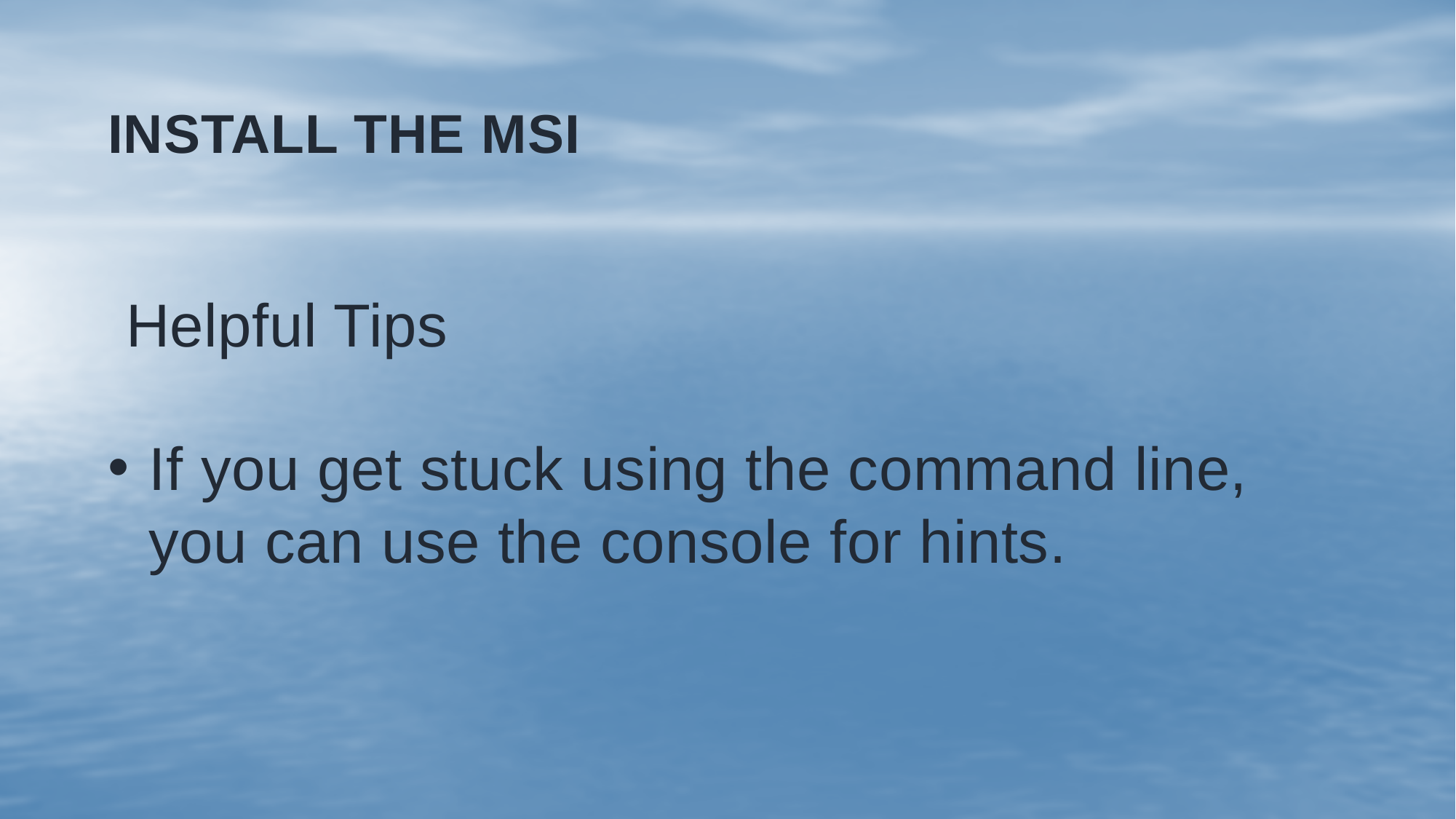

# Install the msi
Helpful Tips
If you get stuck using the command line, you can use the console for hints.